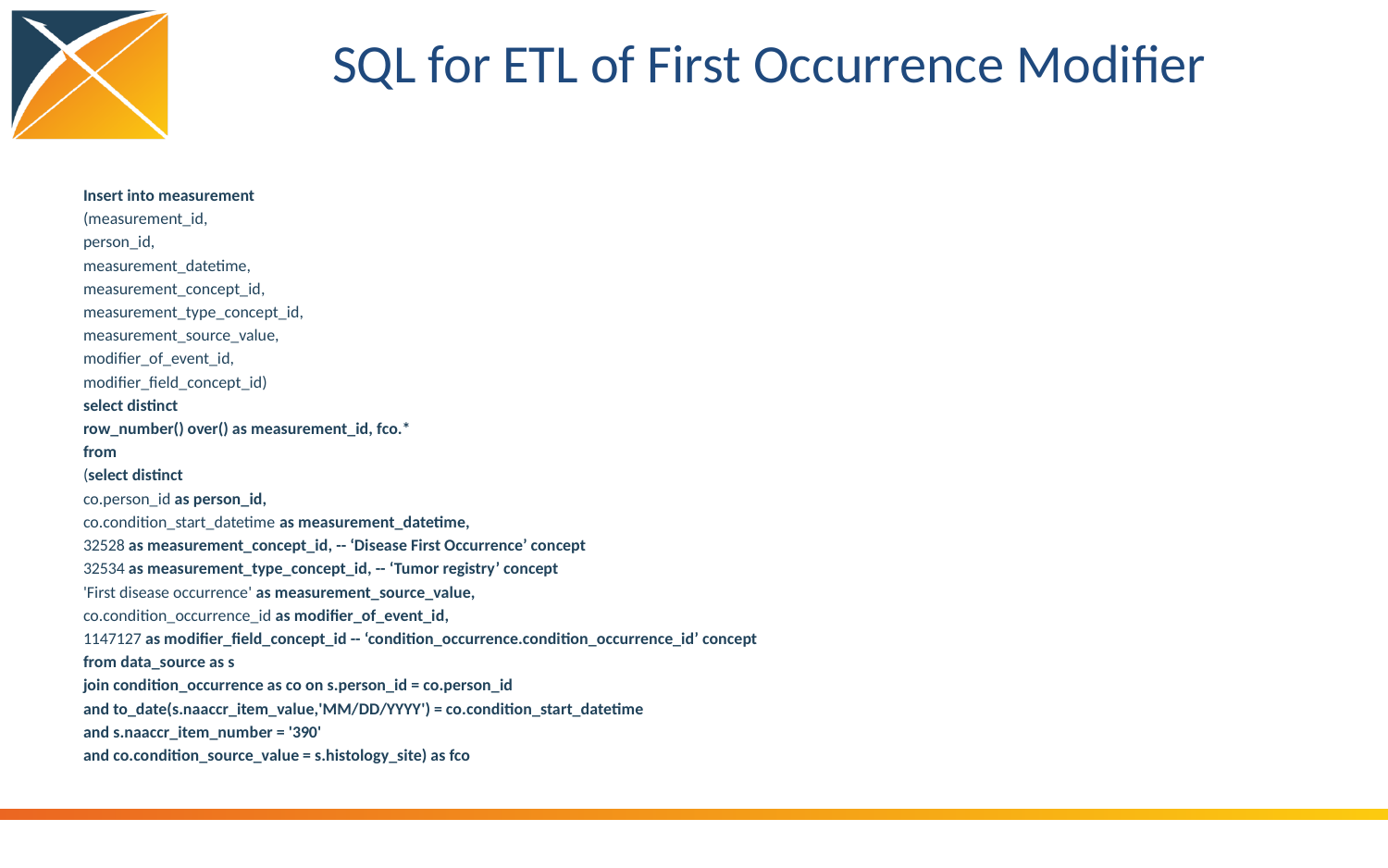

# SQL for ETL of First Occurrence Modifier

Insert into measurement
(measurement_id,
person_id,
measurement_datetime,
measurement_concept_id,
measurement_type_concept_id,
measurement_source_value,
modifier_of_event_id,
modifier_field_concept_id)
select distinct
row_number() over() as measurement_id, fco.*
from
(select distinct
co.person_id as person_id,
co.condition_start_datetime as measurement_datetime,
32528 as measurement_concept_id, -- ‘Disease First Occurrence’ concept
32534 as measurement_type_concept_id, -- ‘Tumor registry’ concept
'First disease occurrence' as measurement_source_value,
co.condition_occurrence_id as modifier_of_event_id,
1147127 as modifier_field_concept_id -- ‘condition_occurrence.condition_occurrence_id’ concept
from data_source as s
join condition_occurrence as co on s.person_id = co.person_id
and to_date(s.naaccr_item_value,'MM/DD/YYYY') = co.condition_start_datetime
and s.naaccr_item_number = '390'
and co.condition_source_value = s.histology_site) as fco